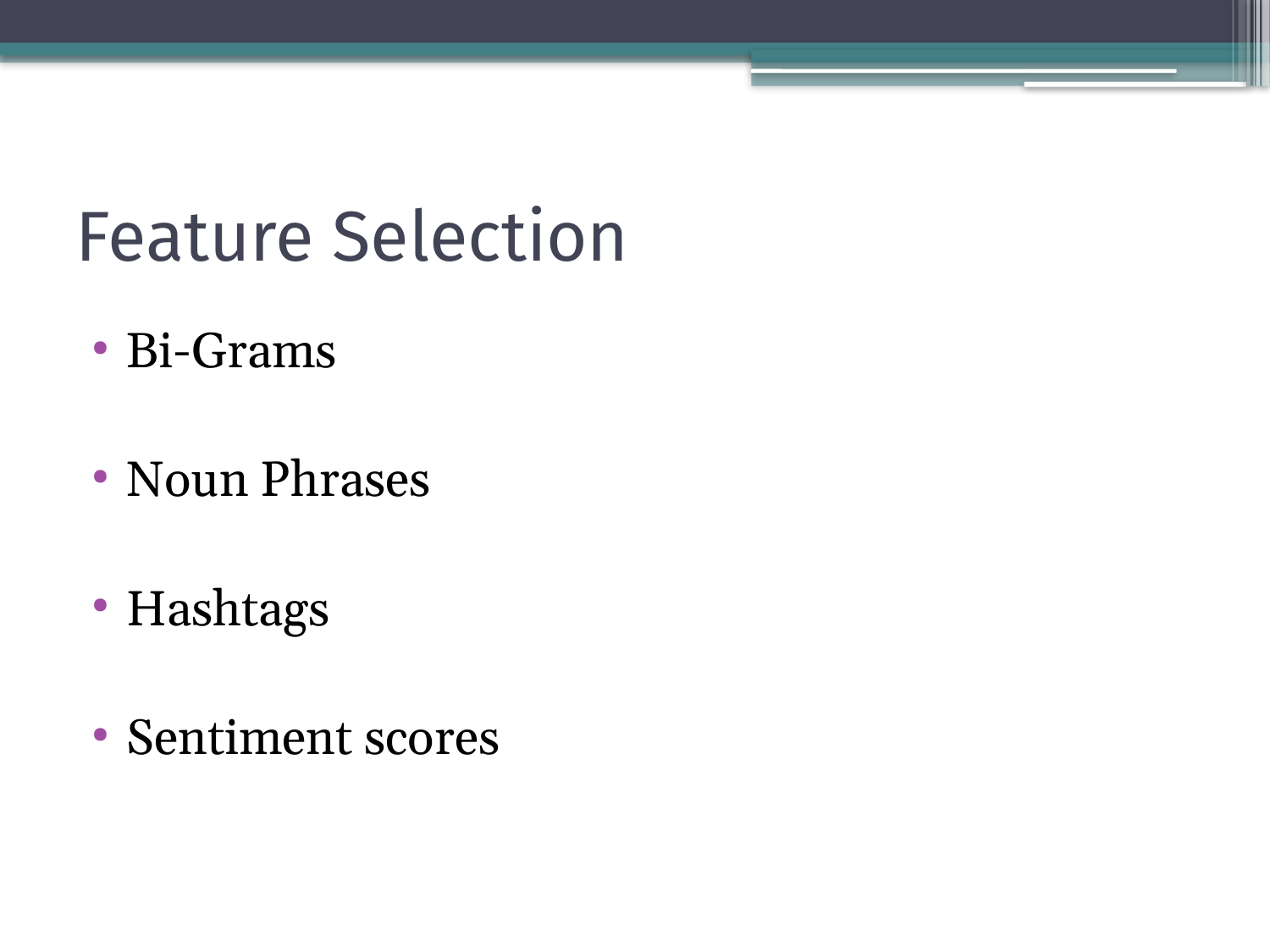

# Feature Selection
Bi-Grams

Noun Phrases

Hashtags

Sentiment scores